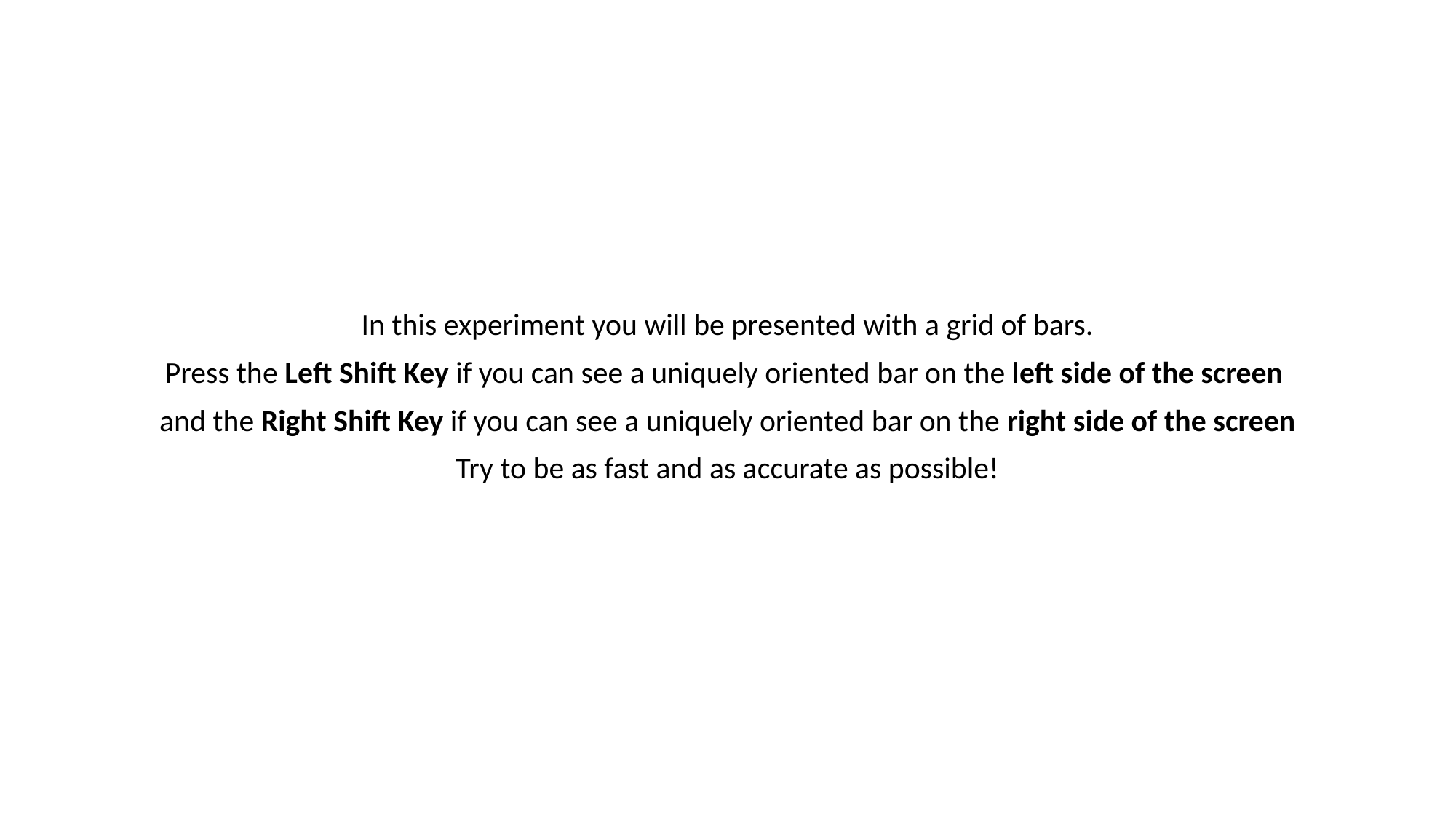

In this experiment you will be presented with a grid of bars.
Press the Left Shift Key if you can see a uniquely oriented bar on the left side of the screen
and the Right Shift Key if you can see a uniquely oriented bar on the right side of the screen
Try to be as fast and as accurate as possible!